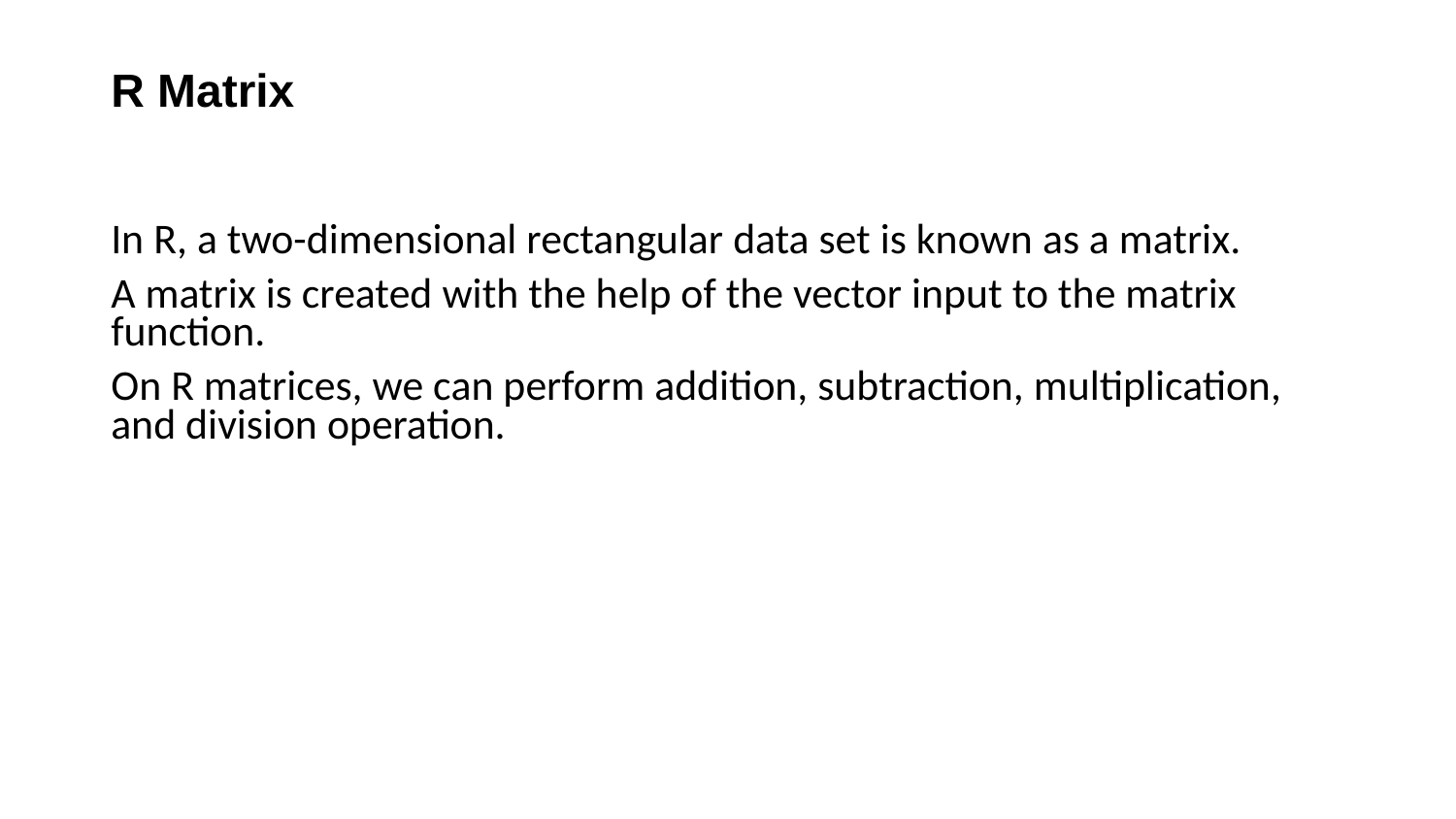

# R Matrix

In R, a two-dimensional rectangular data set is known as a matrix.
A matrix is created with the help of the vector input to the matrix function.
On R matrices, we can perform addition, subtraction, multiplication, and division operation.